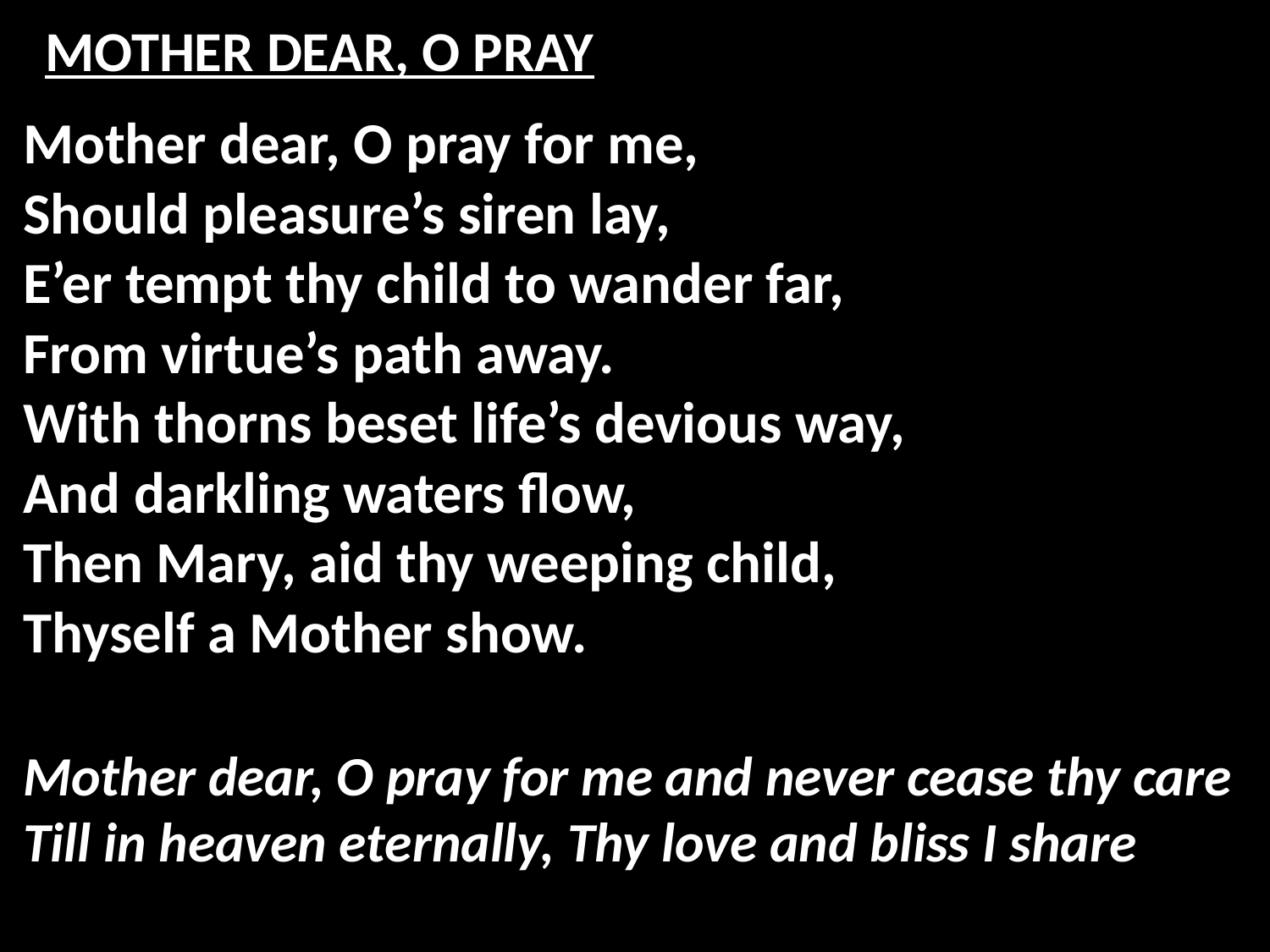

# MOTHER DEAR, O PRAY
Mother dear, O pray for me,
Should pleasure’s siren lay,
E’er tempt thy child to wander far,
From virtue’s path away.
With thorns beset life’s devious way,
And darkling waters flow,
Then Mary, aid thy weeping child,
Thyself a Mother show.

Mother dear, O pray for me and never cease thy care
Till in heaven eternally, Thy love and bliss I share